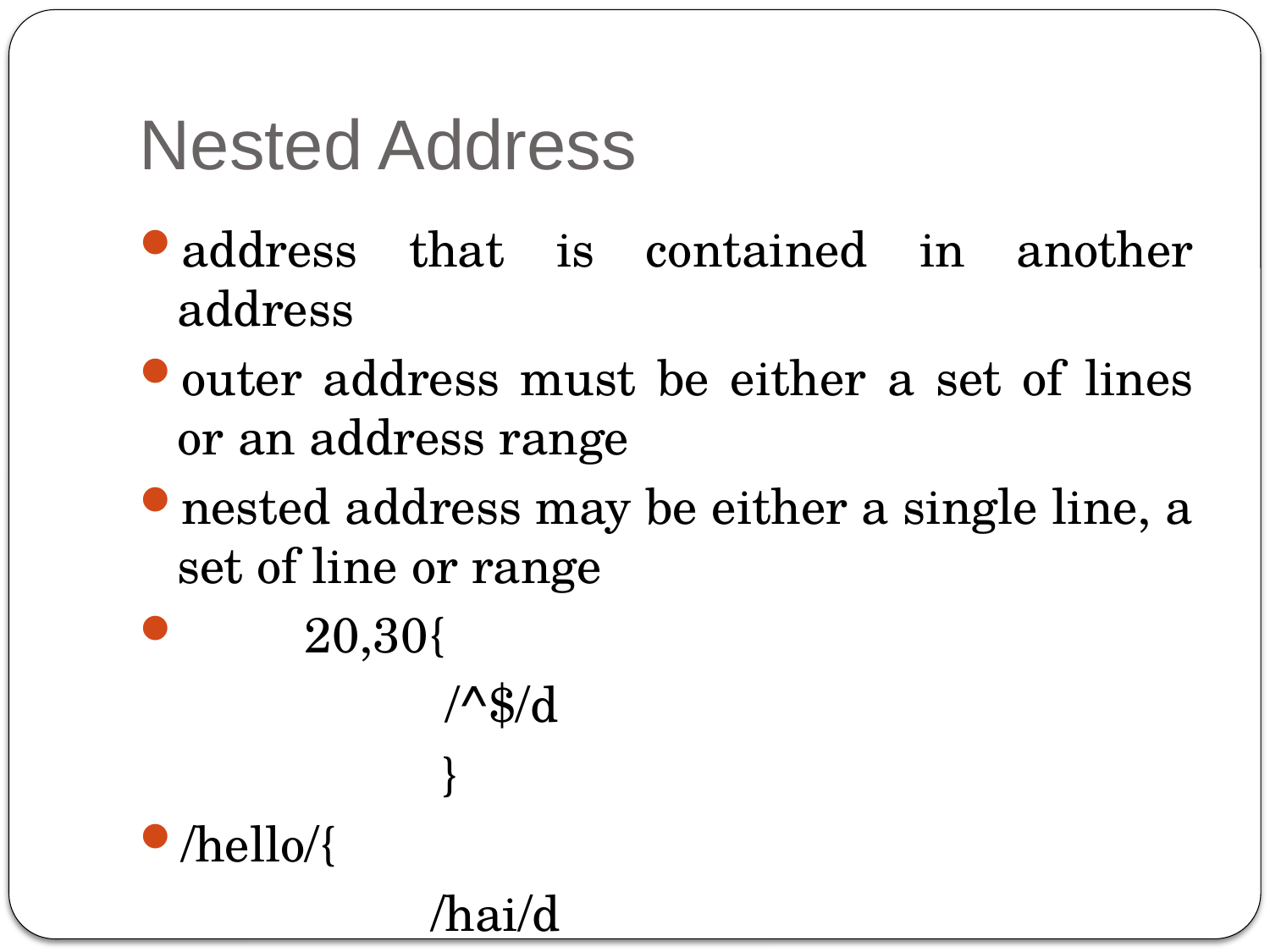

# Nested Address
address that is contained in another address
outer address must be either a set of lines or an address range
nested address may be either a single line, a set of line or range
	20,30{
		  	 /^$/d
		          }
/hello/{
			/hai/d
		     }